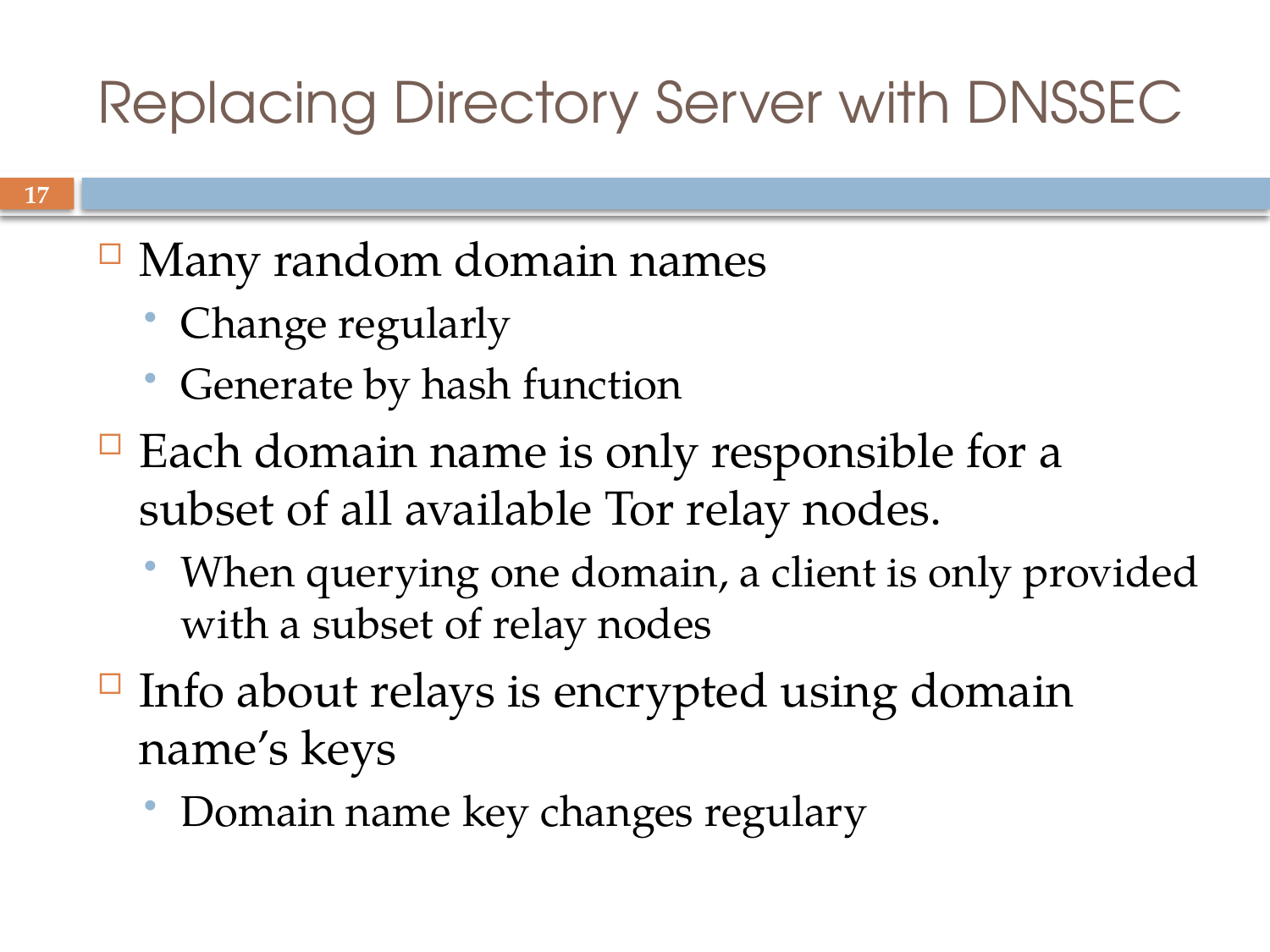

# Replacing Directory Server with DNSSEC
17
Many random domain names
Change regularly
Generate by hash function
Each domain name is only responsible for a subset of all available Tor relay nodes.
When querying one domain, a client is only provided with a subset of relay nodes
Info about relays is encrypted using domain name’s keys
Domain name key changes regulary